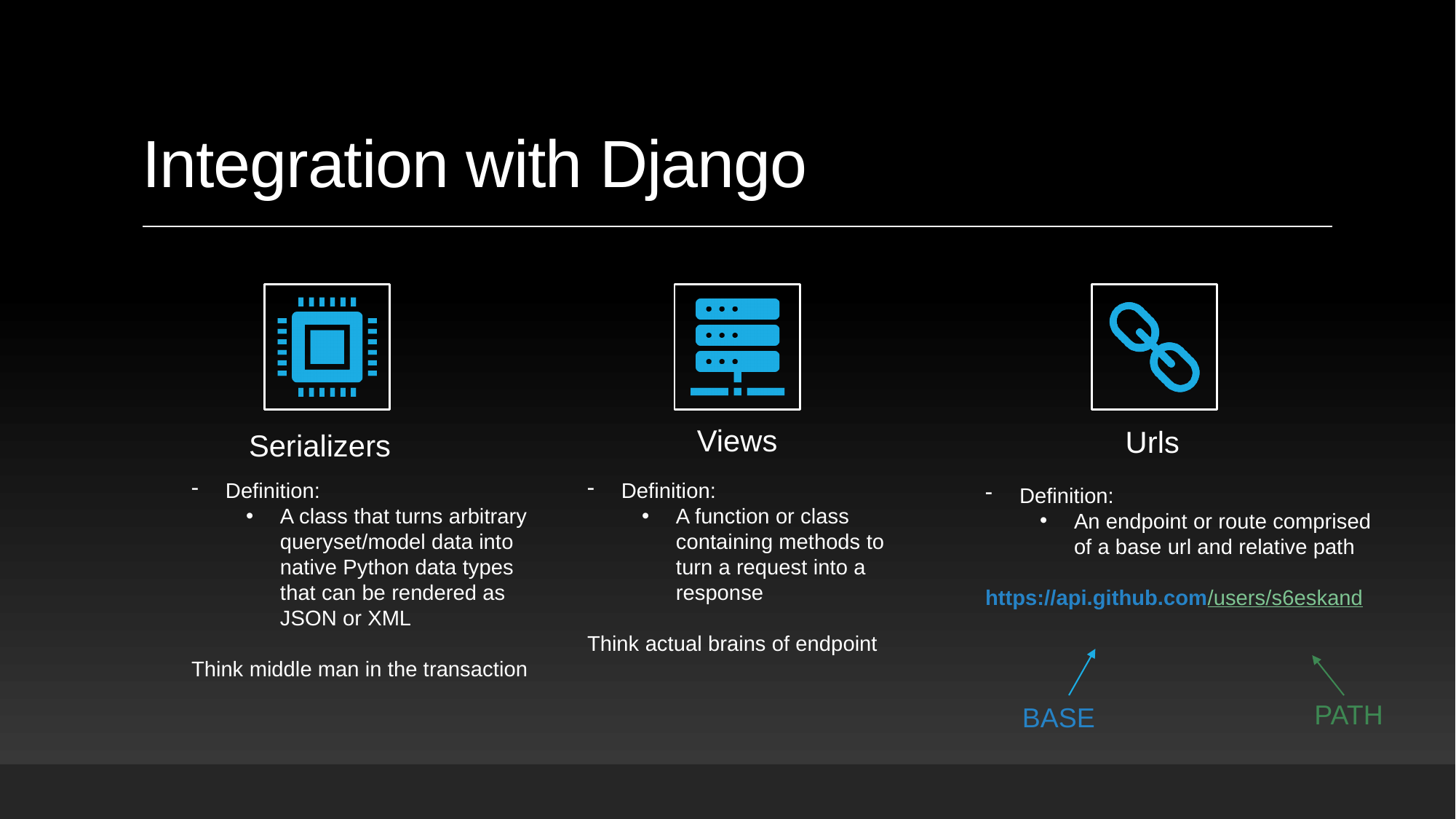

# Integration with Django
Serializers
Views
Urls

Definition:
A class that turns arbitrary queryset/model data into native Python data types that can be rendered as JSON or XML

Think middle man in the transaction
Definition:
A function or class containing methods to turn a request into a response

Think actual brains of endpoint
Definition:
An endpoint or route comprised of a base url and relative path

https://api.github.com/users/s6eskand

PATH
BASE